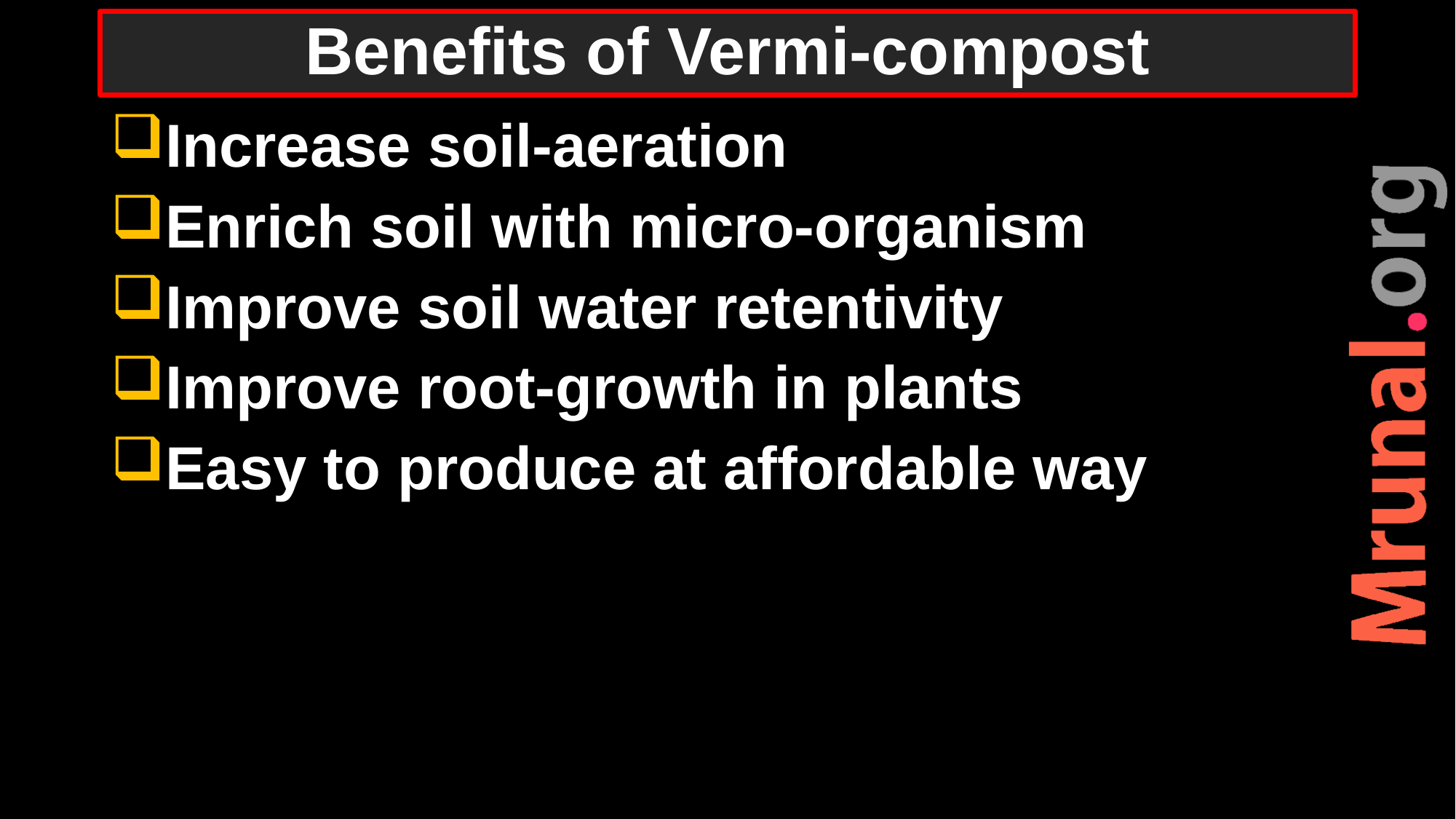

# Benefits of Vermi-compost
Increase soil-aeration
Enrich soil with micro-organism
Improve soil water retentivity
Improve root-growth in plants
Easy to produce at affordable way